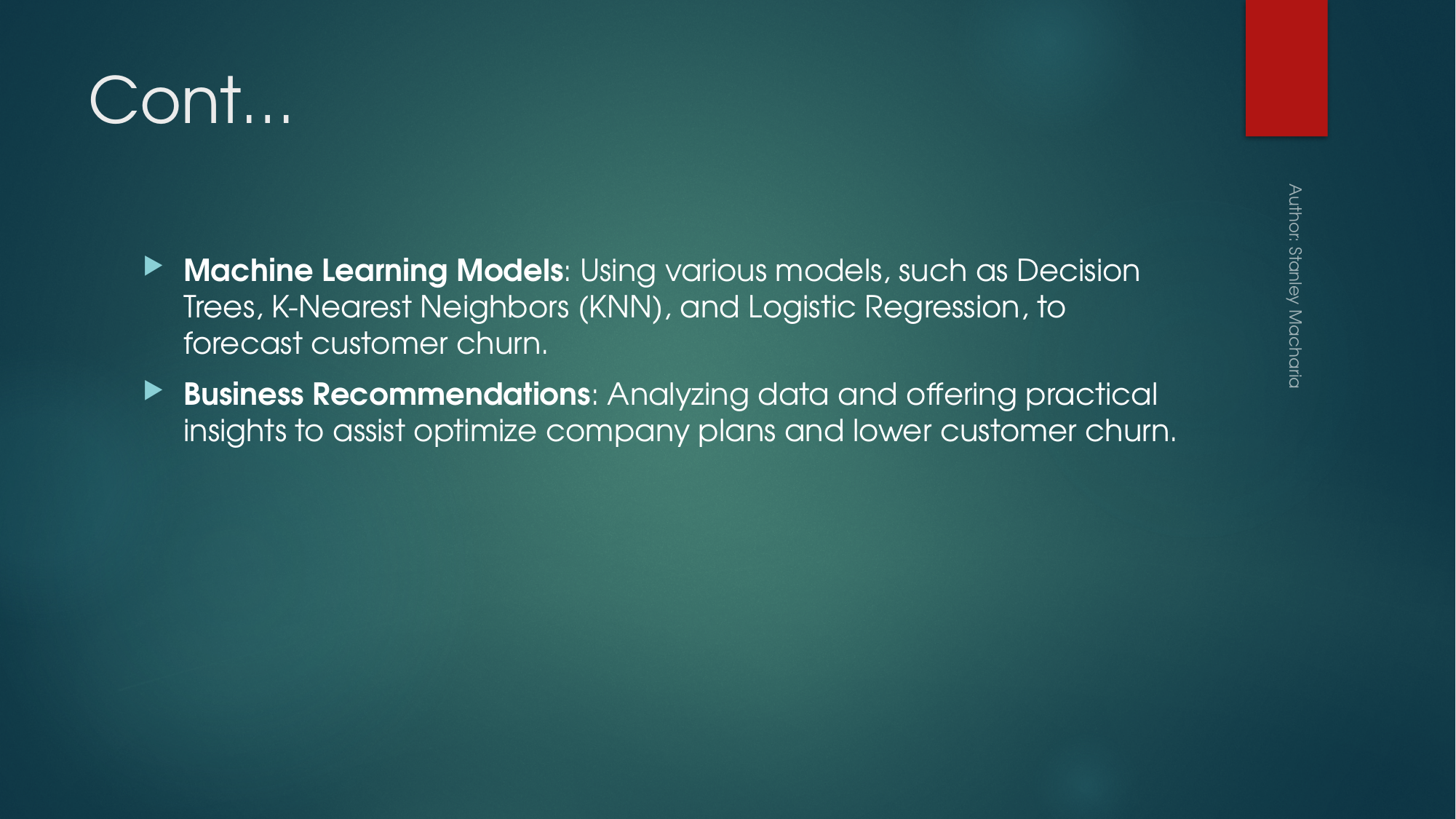

# Cont…
Machine Learning Models: Using various models, such as Decision Trees, K-Nearest Neighbors (KNN), and Logistic Regression, to forecast customer churn.
Business Recommendations: Analyzing data and offering practical insights to assist optimize company plans and lower customer churn.
Author: Stanley Macharia